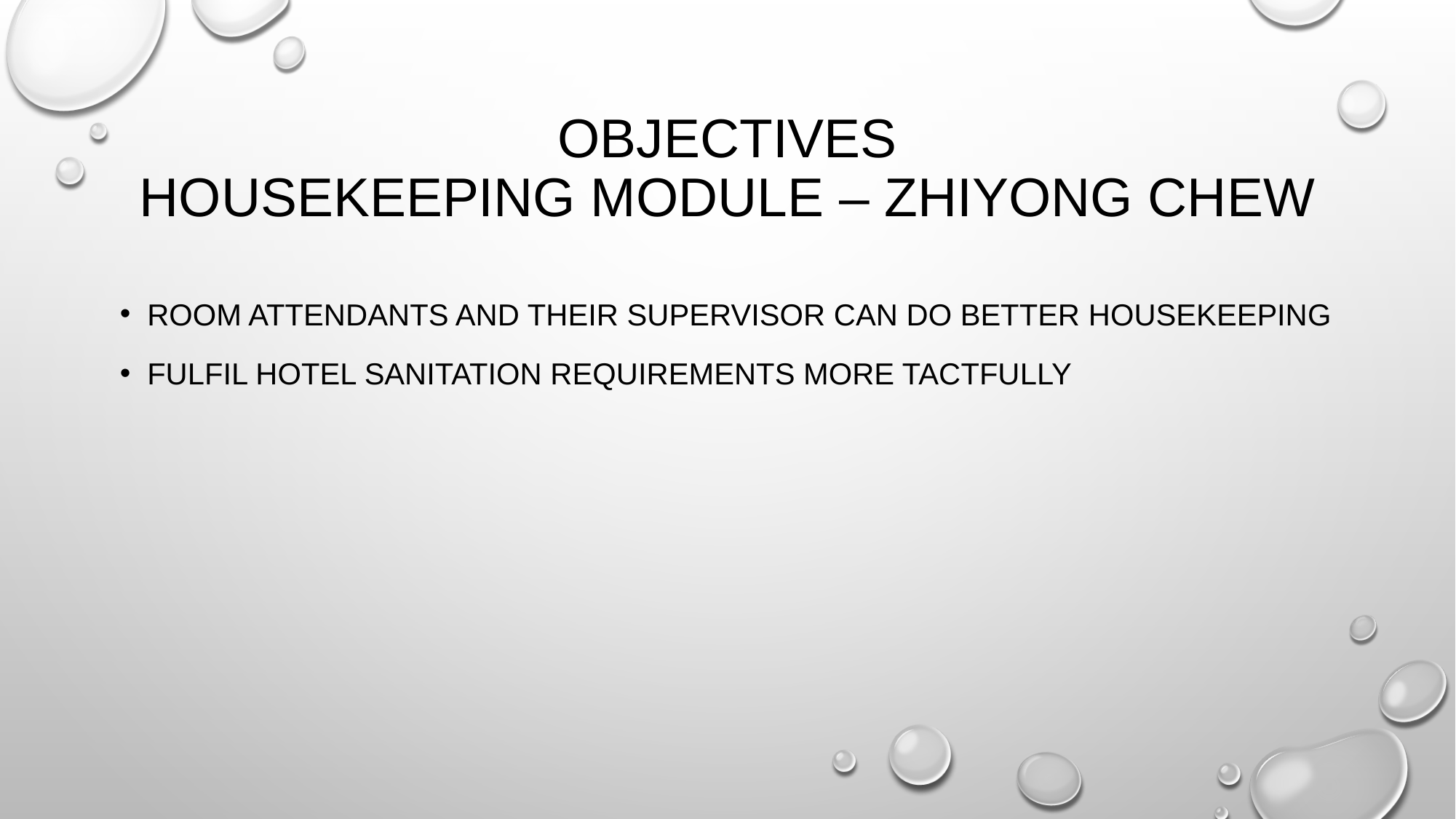

# Objectives Housekeeping module – Zhiyong chew
Room attendants and their supervisor can do better housekeeping
Fulfil hotel sanitation requirements more tactfully